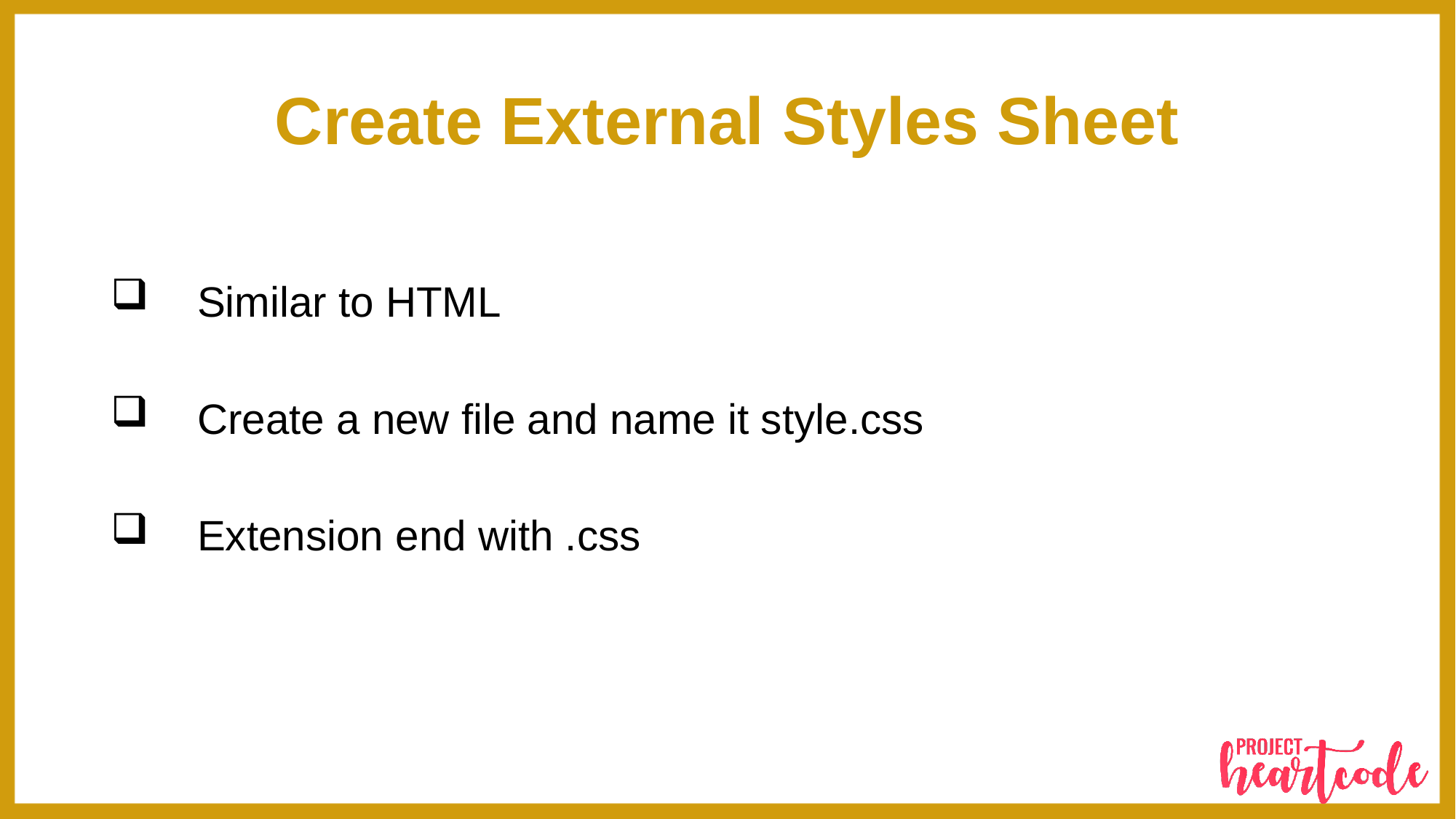

# Create External Styles Sheet
Similar to HTML
Create a new file and name it style.css
Extension end with .css